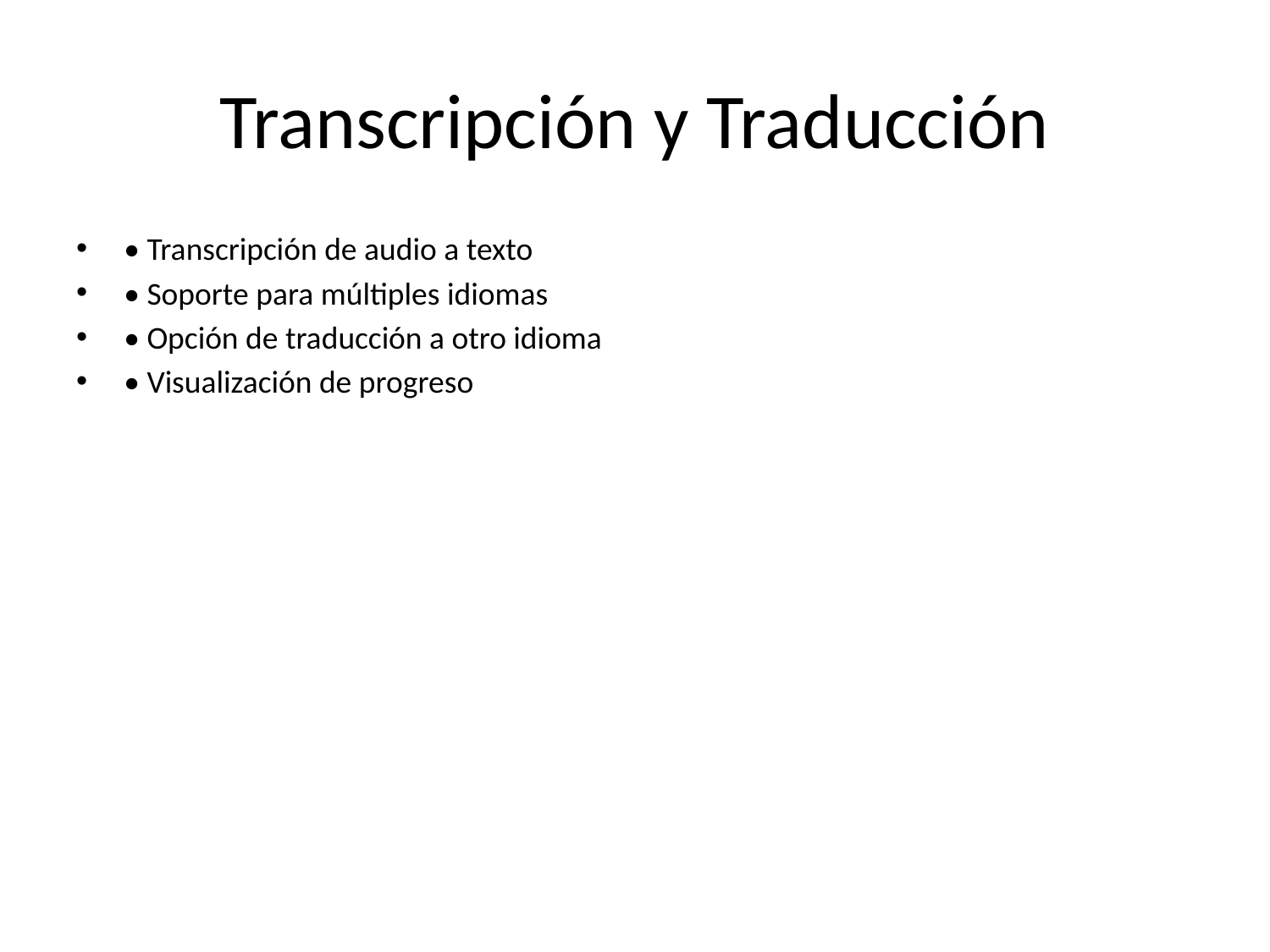

# Transcripción y Traducción
• Transcripción de audio a texto
• Soporte para múltiples idiomas
• Opción de traducción a otro idioma
• Visualización de progreso